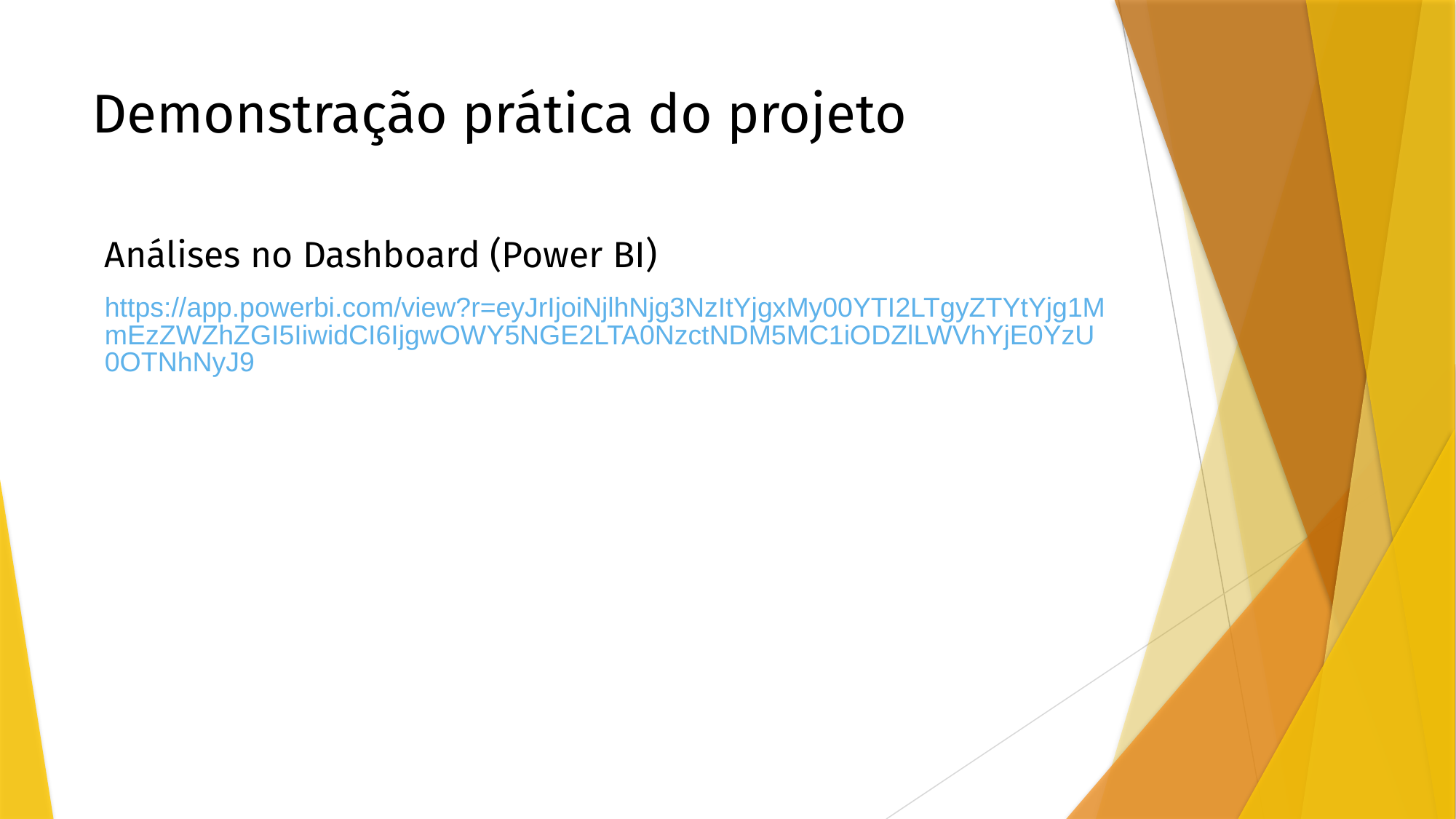

# Demonstração prática do projeto

Análises no Dashboard (Power BI)
https://app.powerbi.com/view?r=eyJrIjoiNjlhNjg3NzItYjgxMy00YTI2LTgyZTYtYjg1MmEzZWZhZGI5IiwidCI6IjgwOWY5NGE2LTA0NzctNDM5MC1iODZlLWVhYjE0YzU0OTNhNyJ9